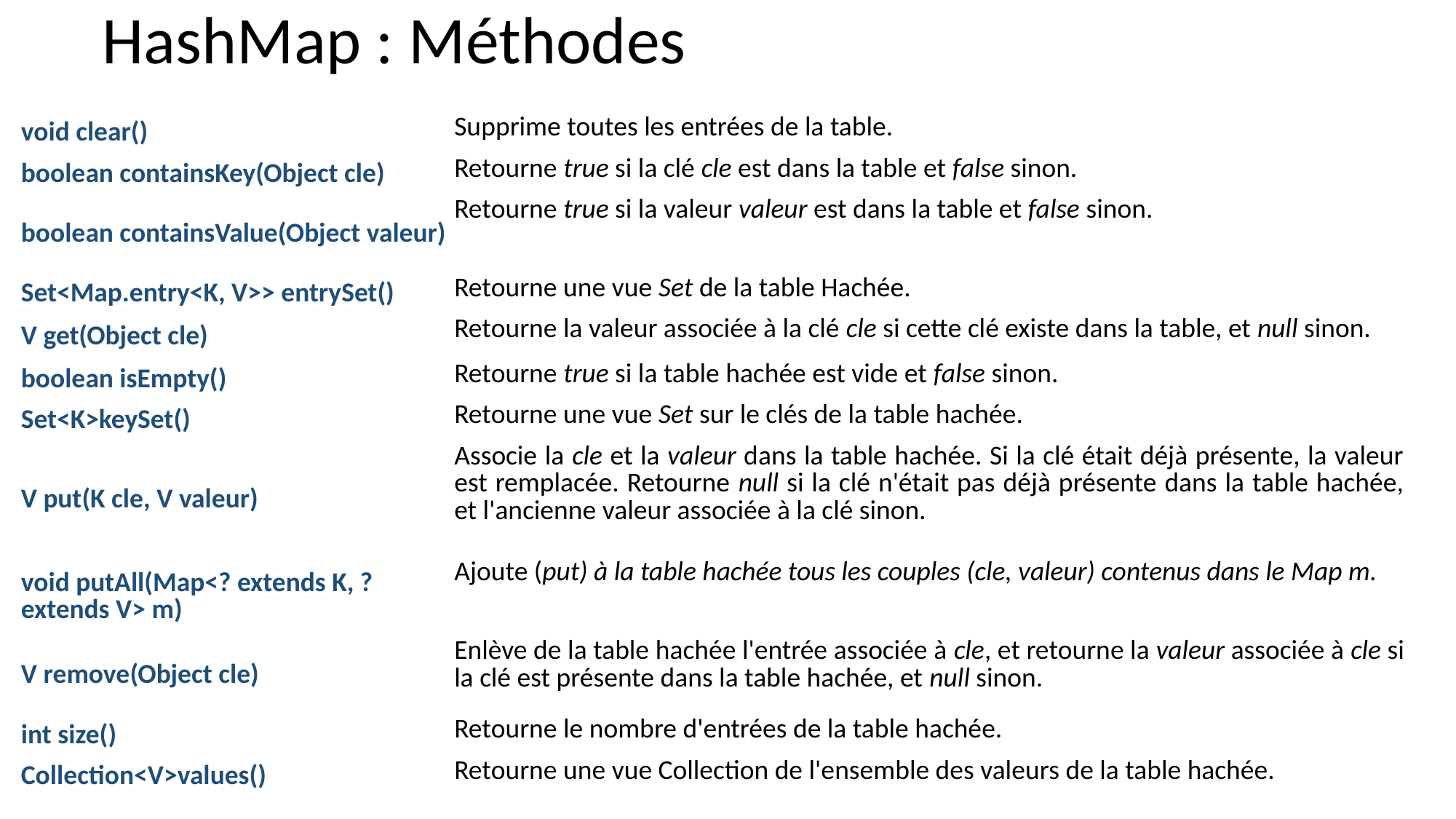

HashMap : Méthodes
| void clear() | Supprime toutes les entrées de la table. |
| --- | --- |
| boolean containsKey(Object cle) | Retourne true si la clé cle est dans la table et false sinon. |
| boolean containsValue(Object valeur) | Retourne true si la valeur valeur est dans la table et false sinon. |
| Set<Map.entry<K, V>> entrySet() | Retourne une vue Set de la table Hachée. |
| V get(Object cle) | Retourne la valeur associée à la clé cle si cette clé existe dans la table, et null sinon. |
| boolean isEmpty() | Retourne true si la table hachée est vide et false sinon. |
| Set<K>keySet() | Retourne une vue Set sur le clés de la table hachée. |
| V put(K cle, V valeur) | Associe la cle et la valeur dans la table hachée. Si la clé était déjà présente, la valeur est remplacée. Retourne null si la clé n'était pas déjà présente dans la table hachée, et l'ancienne valeur associée à la clé sinon. |
| void putAll(Map<? extends K, ? extends V> m) | Ajoute (put) à la table hachée tous les couples (cle, valeur) contenus dans le Map m. |
| V remove(Object cle) | Enlève de la table hachée l'entrée associée à cle, et retourne la valeur associée à cle si la clé est présente dans la table hachée, et null sinon. |
| int size() | Retourne le nombre d'entrées de la table hachée. |
| Collection<V>values() | Retourne une vue Collection de l'ensemble des valeurs de la table hachée. |